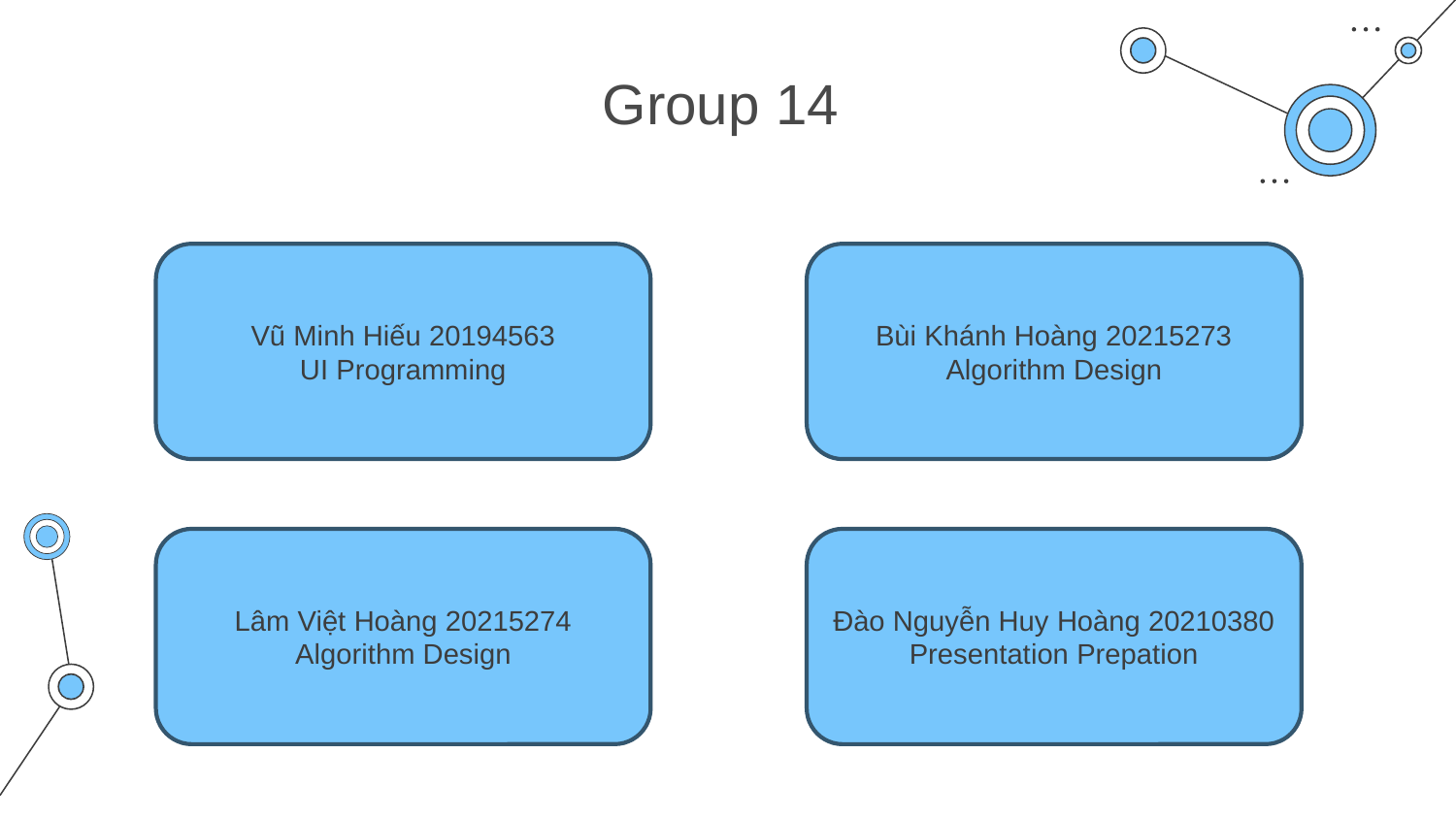

# Group 14
Vũ Minh Hiếu 20194563
UI Programming
Bùi Khánh Hoàng 20215273
Algorithm Design
Lâm Việt Hoàng 20215274
Algorithm Design
Đào Nguyễn Huy Hoàng 20210380
Presentation Prepation